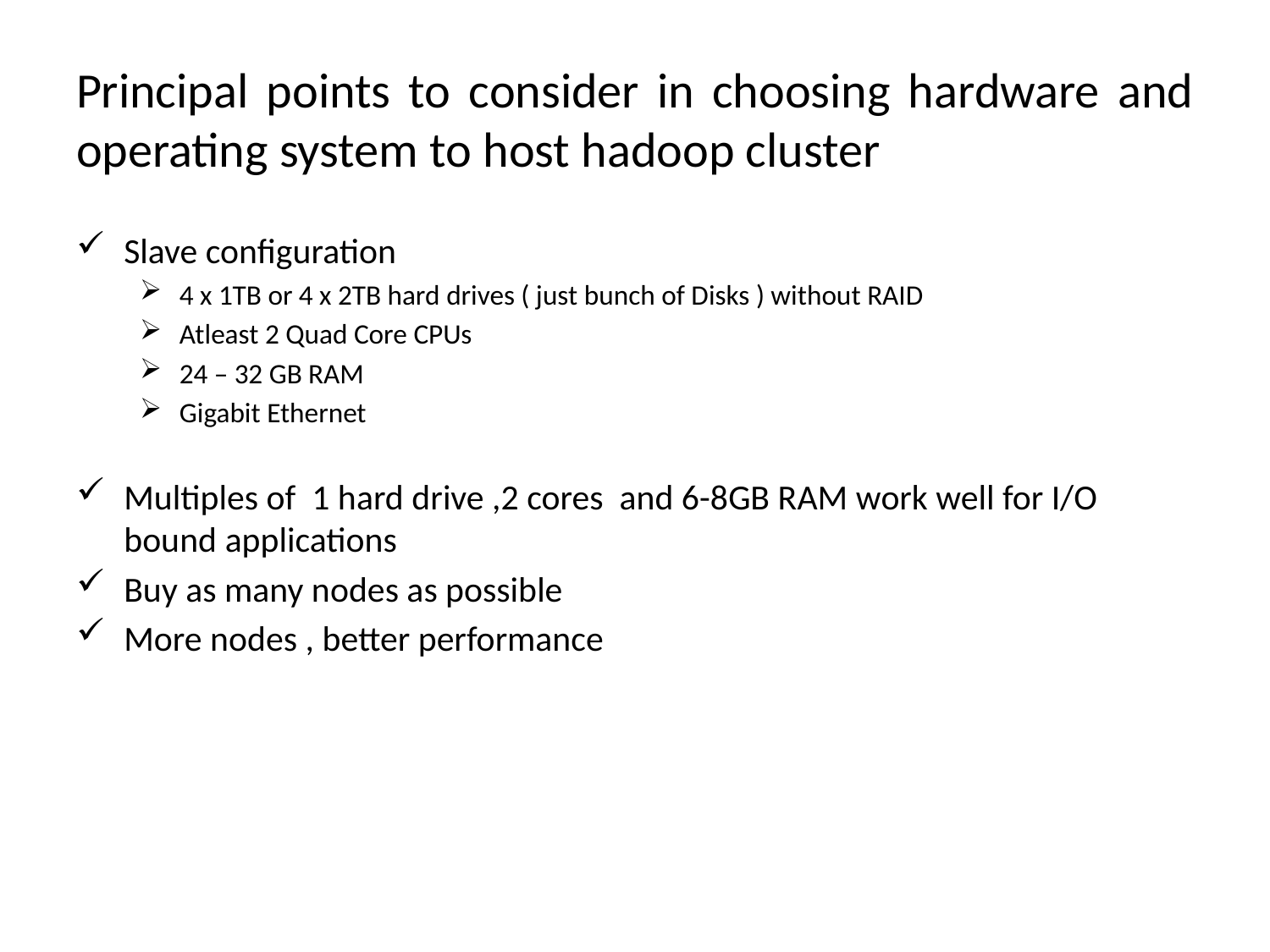

# Principal points to consider in choosing hardware and operating system to host hadoop cluster
Slave configuration
4 x 1TB or 4 x 2TB hard drives ( just bunch of Disks ) without RAID
Atleast 2 Quad Core CPUs
24 – 32 GB RAM
Gigabit Ethernet

Multiples of  1 hard drive ,2 cores  and 6-8GB RAM work well for I/O bound applications
Buy as many nodes as possible
More nodes , better performance